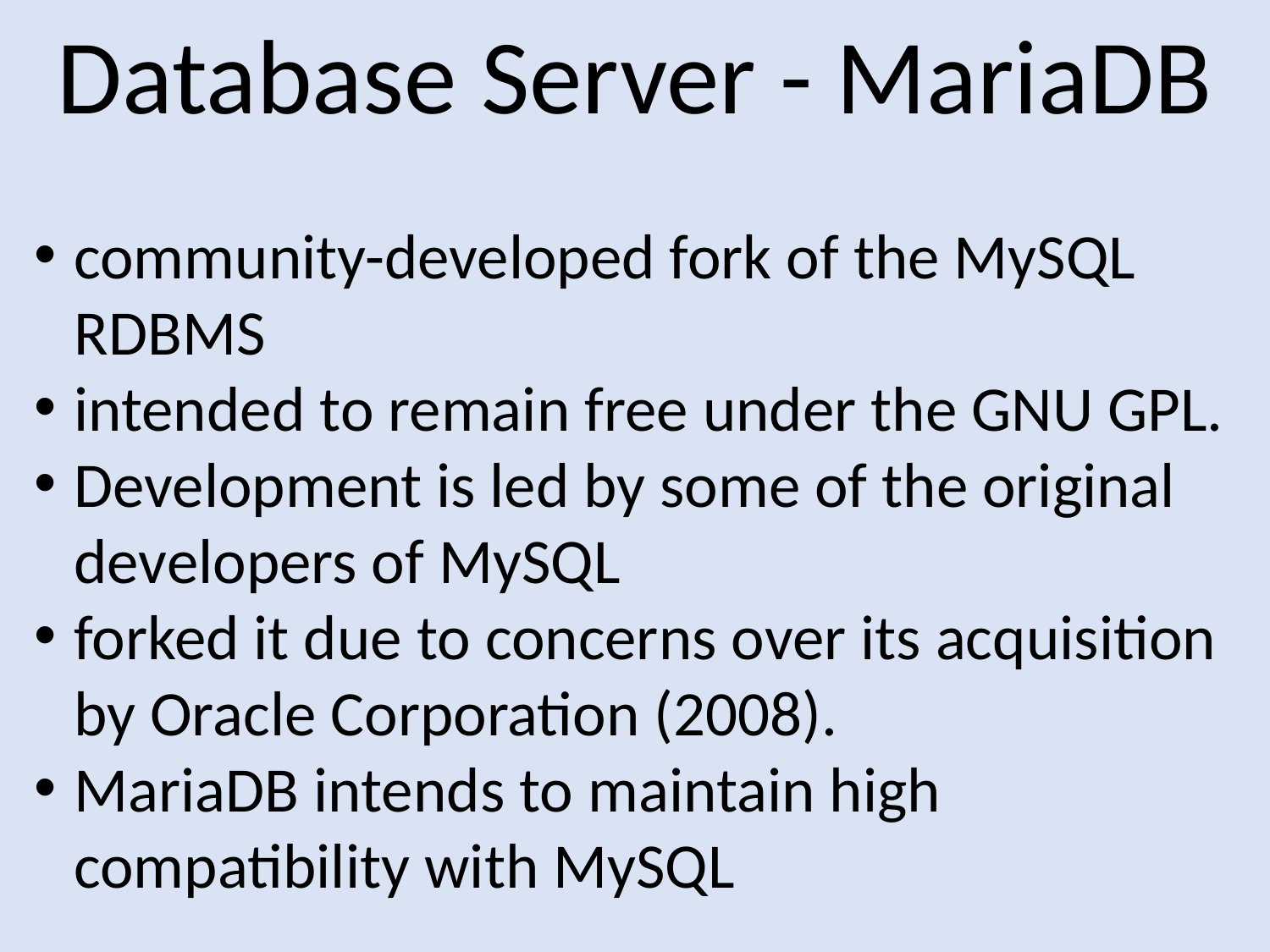

Database Server - MariaDB
community-developed fork of the MySQL RDBMS
intended to remain free under the GNU GPL.
Development is led by some of the original developers of MySQL
forked it due to concerns over its acquisition by Oracle Corporation (2008).
MariaDB intends to maintain high compatibility with MySQL